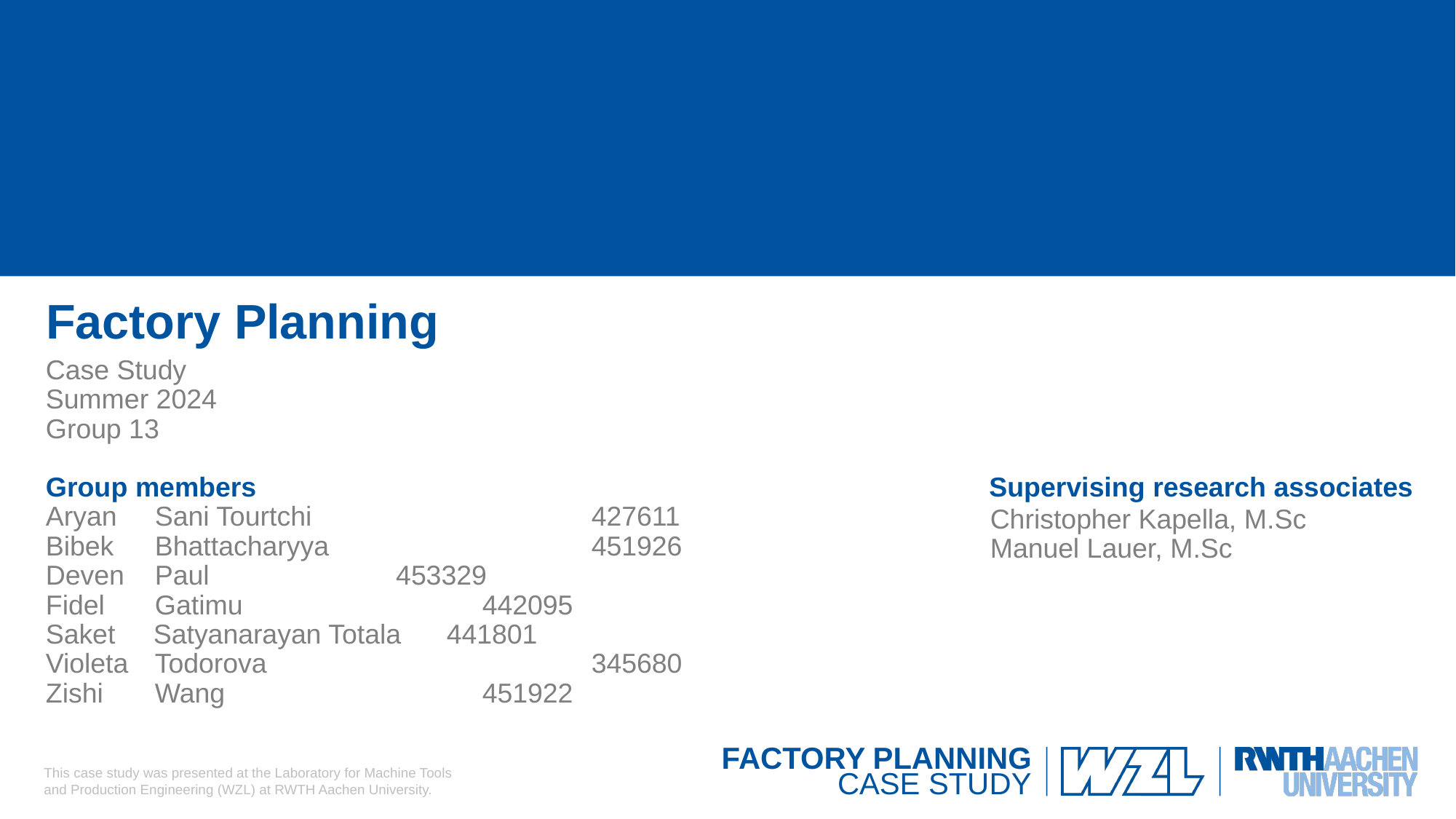

# Factory Planning
Case Study
Summer 2024
Group 13

Group members
Aryan	Sani Tourtchi			427611
Bibek	Bhattacharyya 			451926
Deven 	Paul 		   453329
Fidel	Gatimu			442095
Saket     Satyanarayan Totala      441801
Violeta	Todorova			345680
Zishi	Wang			451922

Christopher Kapella, M.Sc
Manuel Lauer, M.Sc